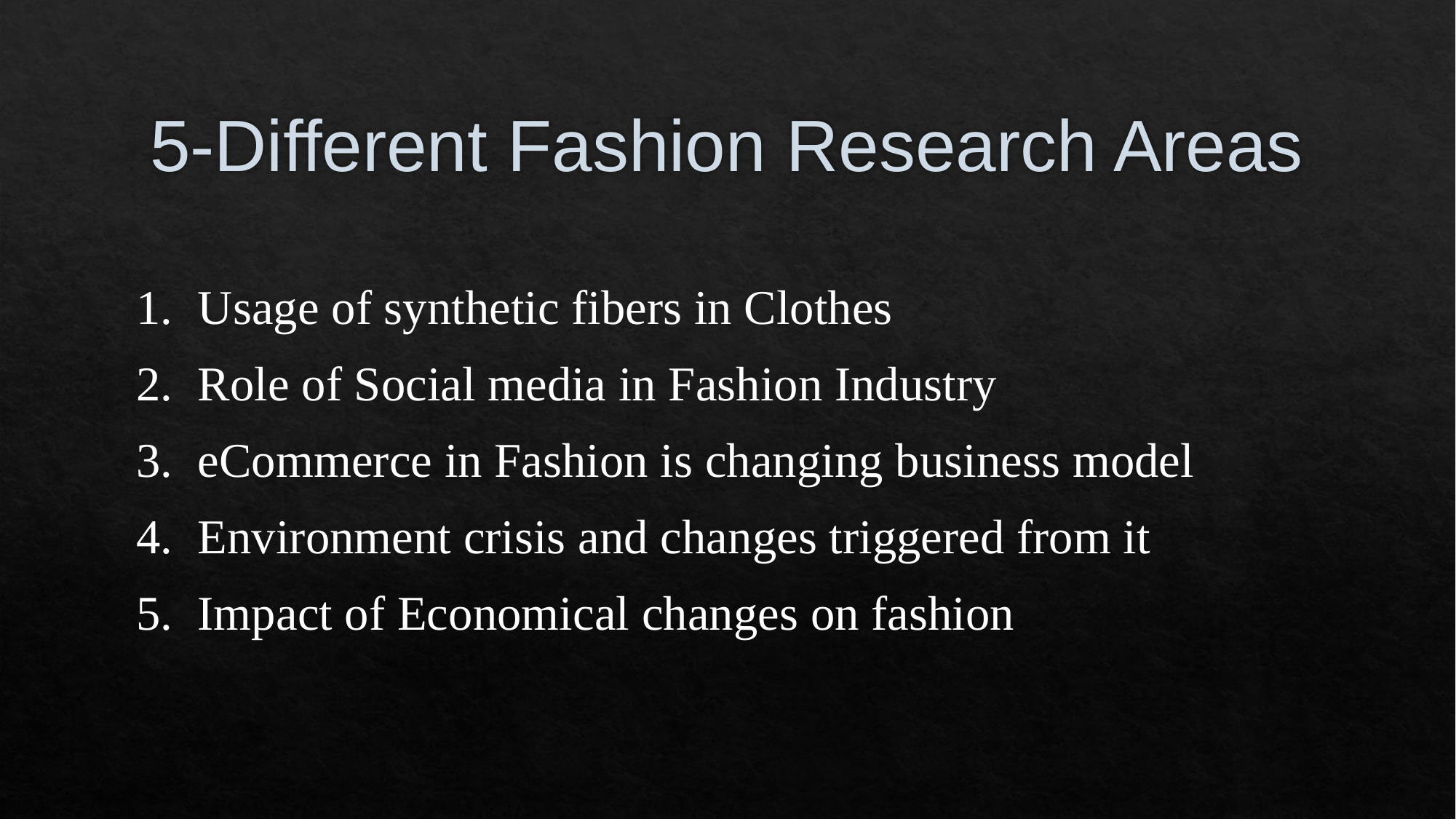

# 5-Different Fashion Research Areas
Usage of synthetic fibers in Clothes
Role of Social media in Fashion Industry
eCommerce in Fashion is changing business model
Environment crisis and changes triggered from it
Impact of Economical changes on fashion